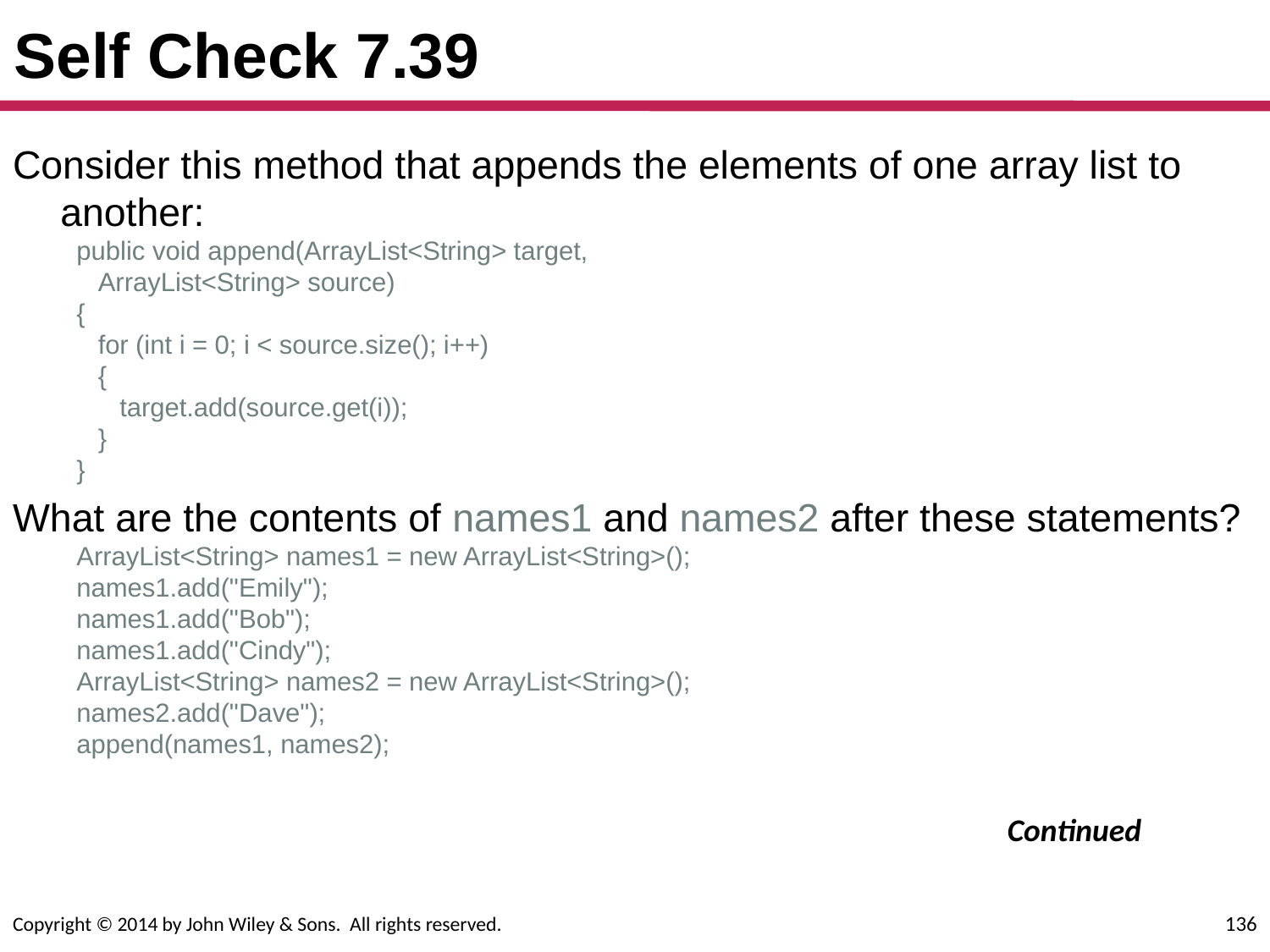

# Self Check 7.39
Consider this method that appends the elements of one array list to another:
public void append(ArrayList<String> target,
   ArrayList<String> source)
{
   for (int i = 0; i < source.size(); i++)
   {
      target.add(source.get(i));
   }
}
What are the contents of names1 and names2 after these statements?
ArrayList<String> names1 = new ArrayList<String>();
names1.add("Emily");
names1.add("Bob");
names1.add("Cindy");
ArrayList<String> names2 = new ArrayList<String>();
names2.add("Dave");
append(names1, names2);
Continued